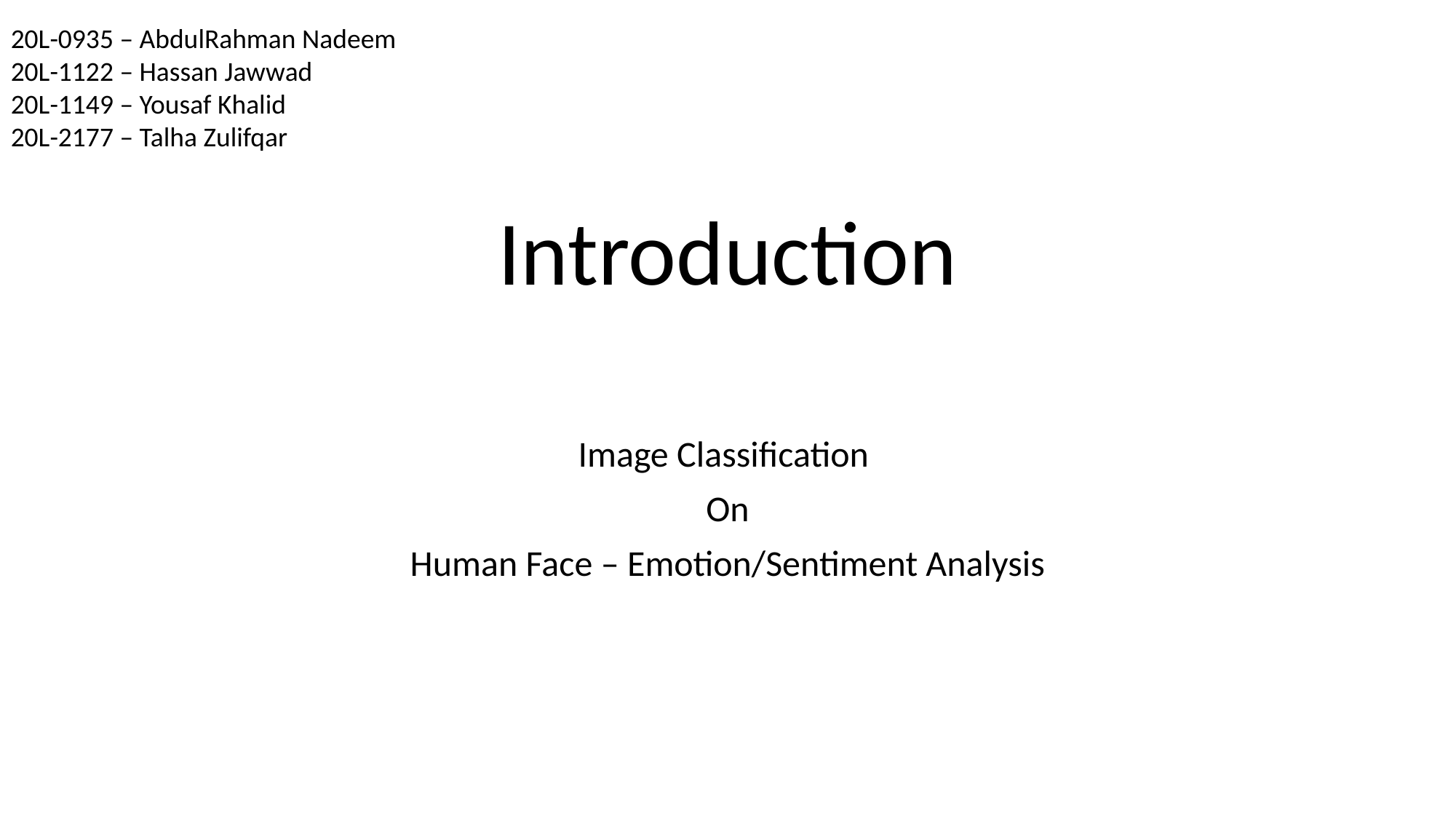

20L-0935 – AbdulRahman Nadeem
20L-1122 – Hassan Jawwad
20L-1149 – Yousaf Khalid
20L-2177 – Talha Zulifqar
# Introduction
Image Classification
On
Human Face – Emotion/Sentiment Analysis